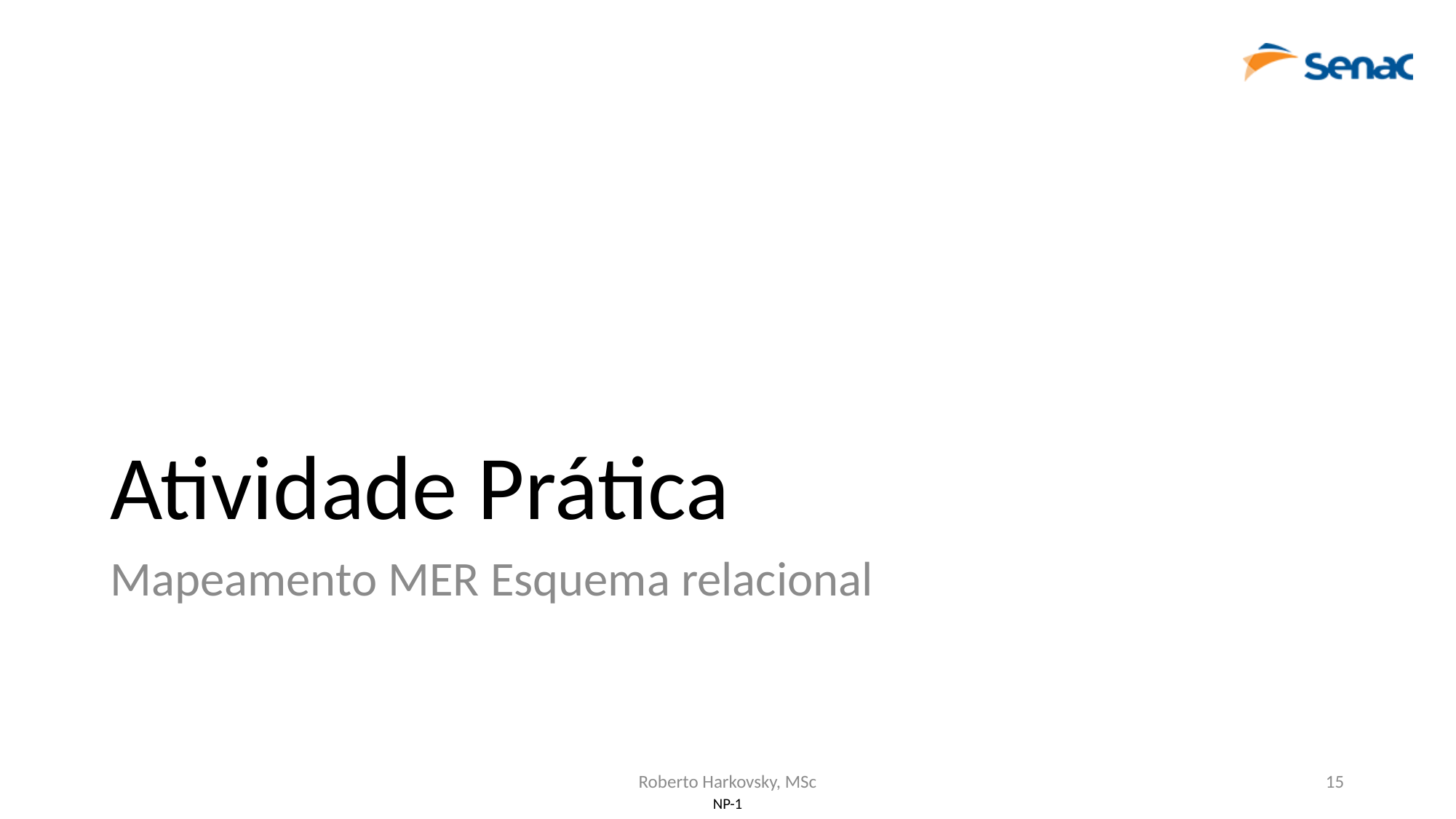

# Atividade Prática
Mapeamento MER Esquema relacional
Roberto Harkovsky, MSc
15